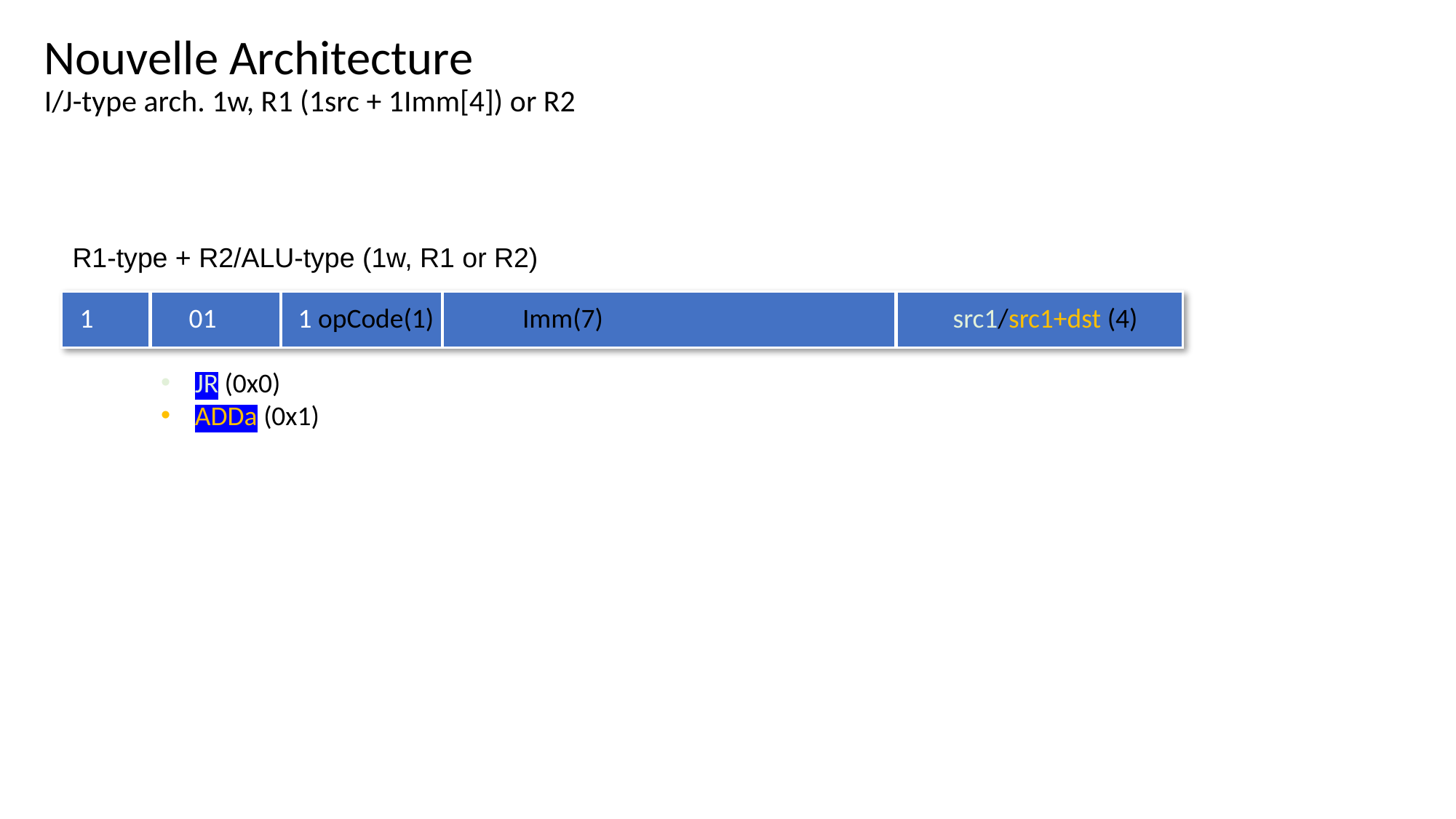

# Nouvelle Architecture I/J-type arch. 1w, R1 (1src + 1Imm[4]) or R2
R1-type + R2/ALU-type (1w, R1 or R2)

1 	01	1 opCode(1)	 Imm(7)				src1/src1+dst (4)
JR (0x0)
ADDa (0x1)